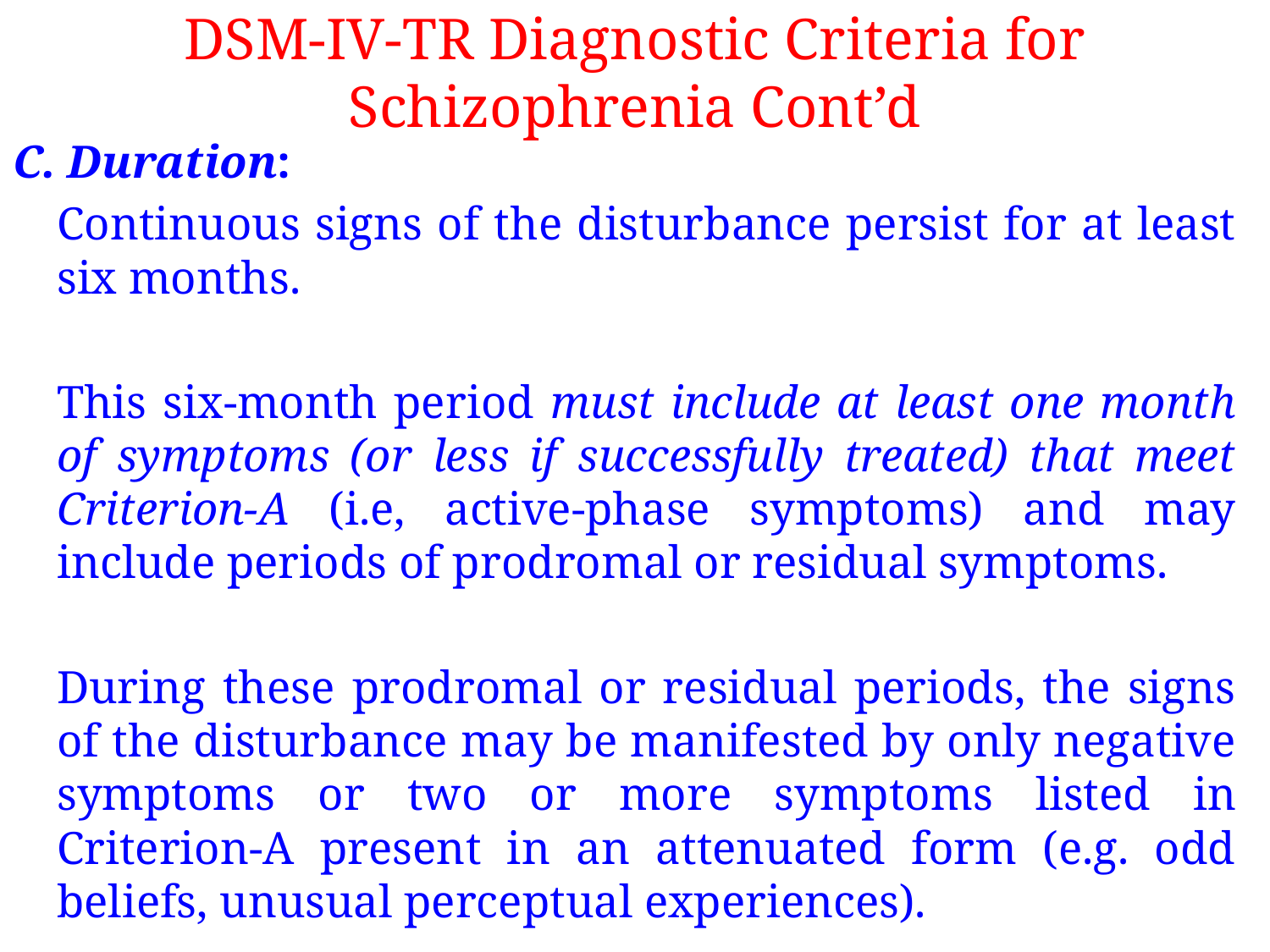

# DSM-IV-TR Diagnostic Criteria for Schizophrenia Cont’d
C. Duration:
	Continuous signs of the disturbance persist for at least six months.

	This six-month period must include at least one month of symptoms (or less if successfully treated) that meet Criterion-A (i.e, active-phase symptoms) and may include periods of prodromal or residual symptoms.

	During these prodromal or residual periods, the signs of the disturbance may be manifested by only negative symptoms or two or more symptoms listed in Criterion-A present in an attenuated form (e.g. odd beliefs, unusual perceptual experiences).